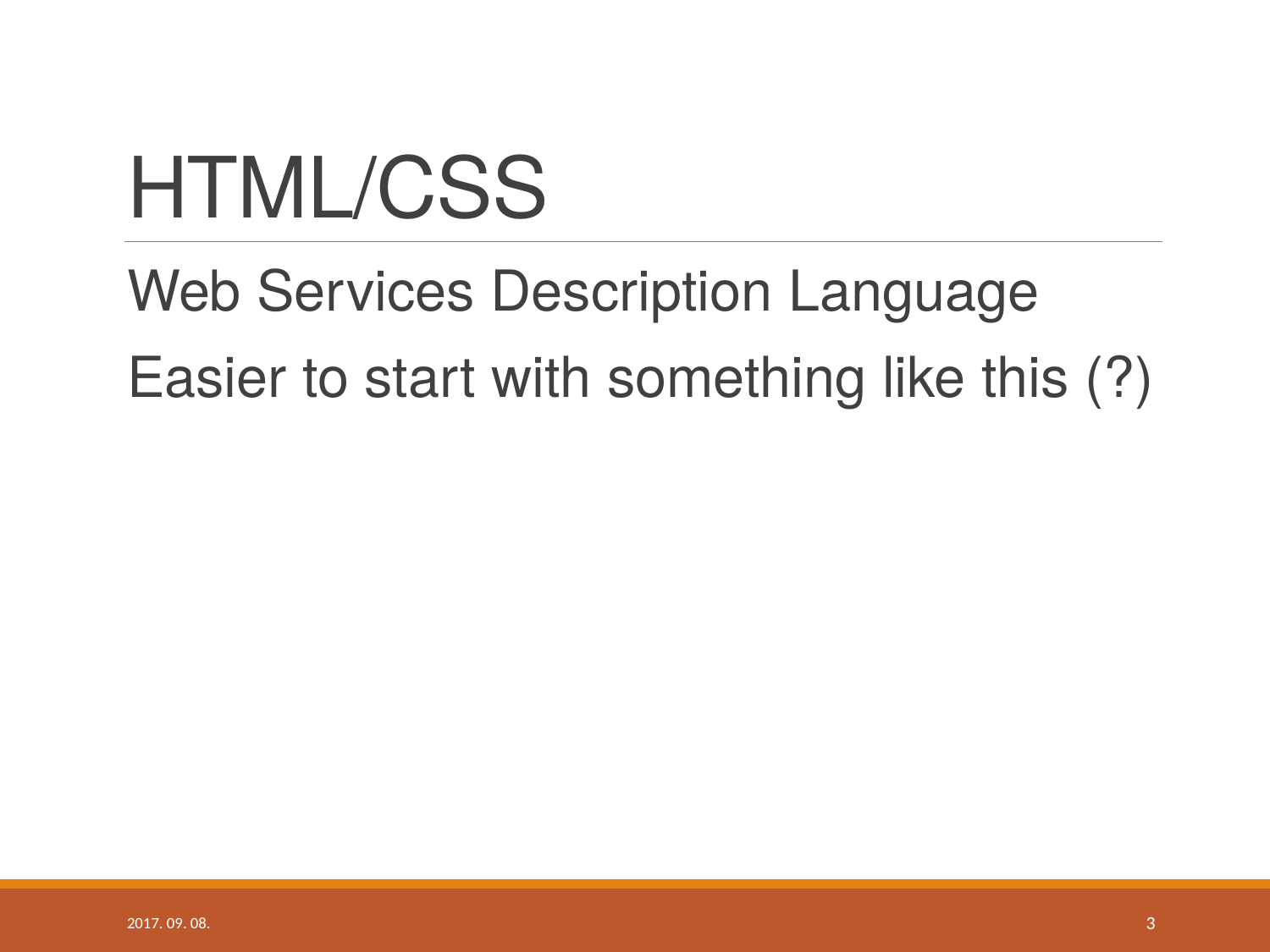

# HTML/CSS
Web Services Description Language
Easier to start with something like this (?)

2017. 09. 08.
3